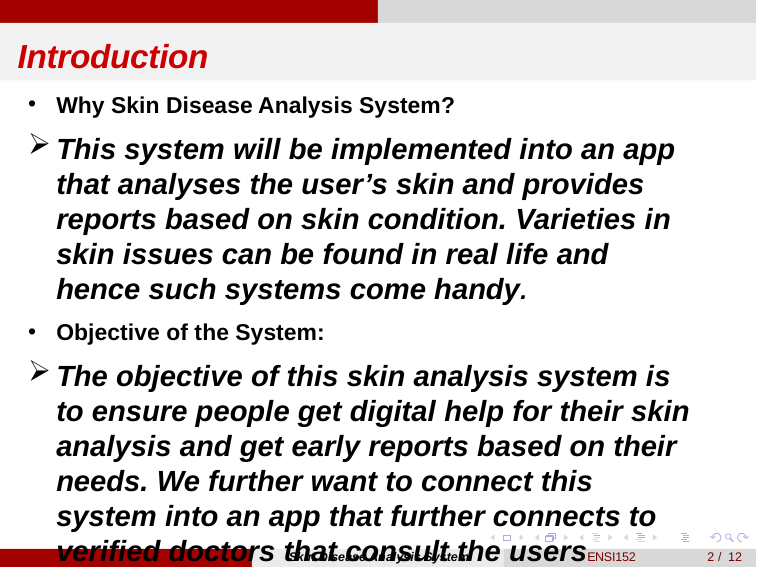

# Introduction
Why Skin Disease Analysis System?
This system will be implemented into an app that analyses the user’s skin and provides reports based on skin condition. Varieties in skin issues can be found in real life and hence such systems come handy.
Objective of the System:
The objective of this skin analysis system is to ensure people get digital help for their skin analysis and get early reports based on their needs. We further want to connect this system into an app that further connects to verified doctors that consult the users according to their needs.
Skin Disease Analysis System

ENSI152
2 / 12